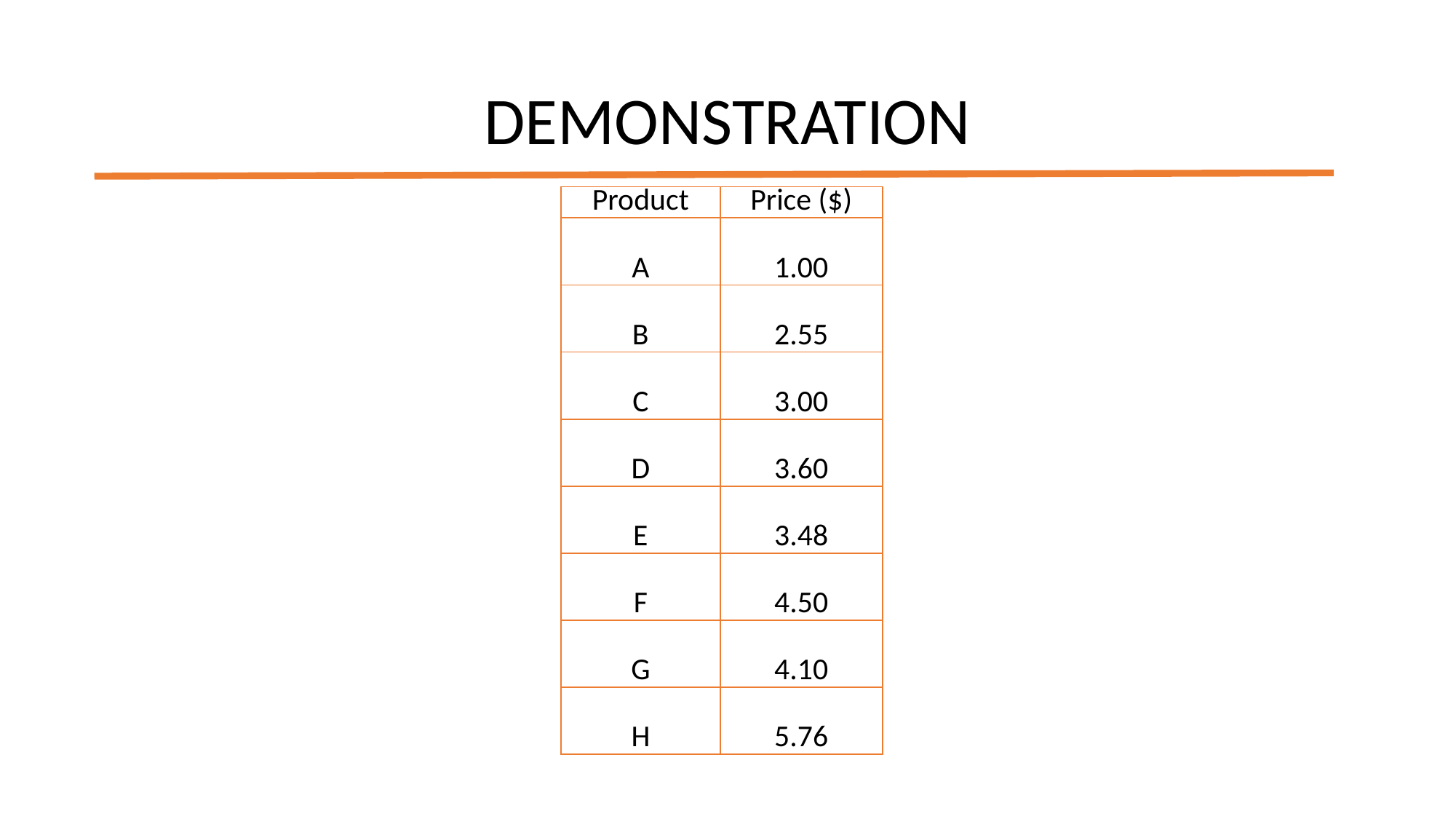

# DEMONSTRATION
| Product | Price ($) |
| --- | --- |
| A | 1.00 |
| B | 2.55 |
| C | 3.00 |
| D | 3.60 |
| E | 3.48 |
| F | 4.50 |
| G | 4.10 |
| H | 5.76 |